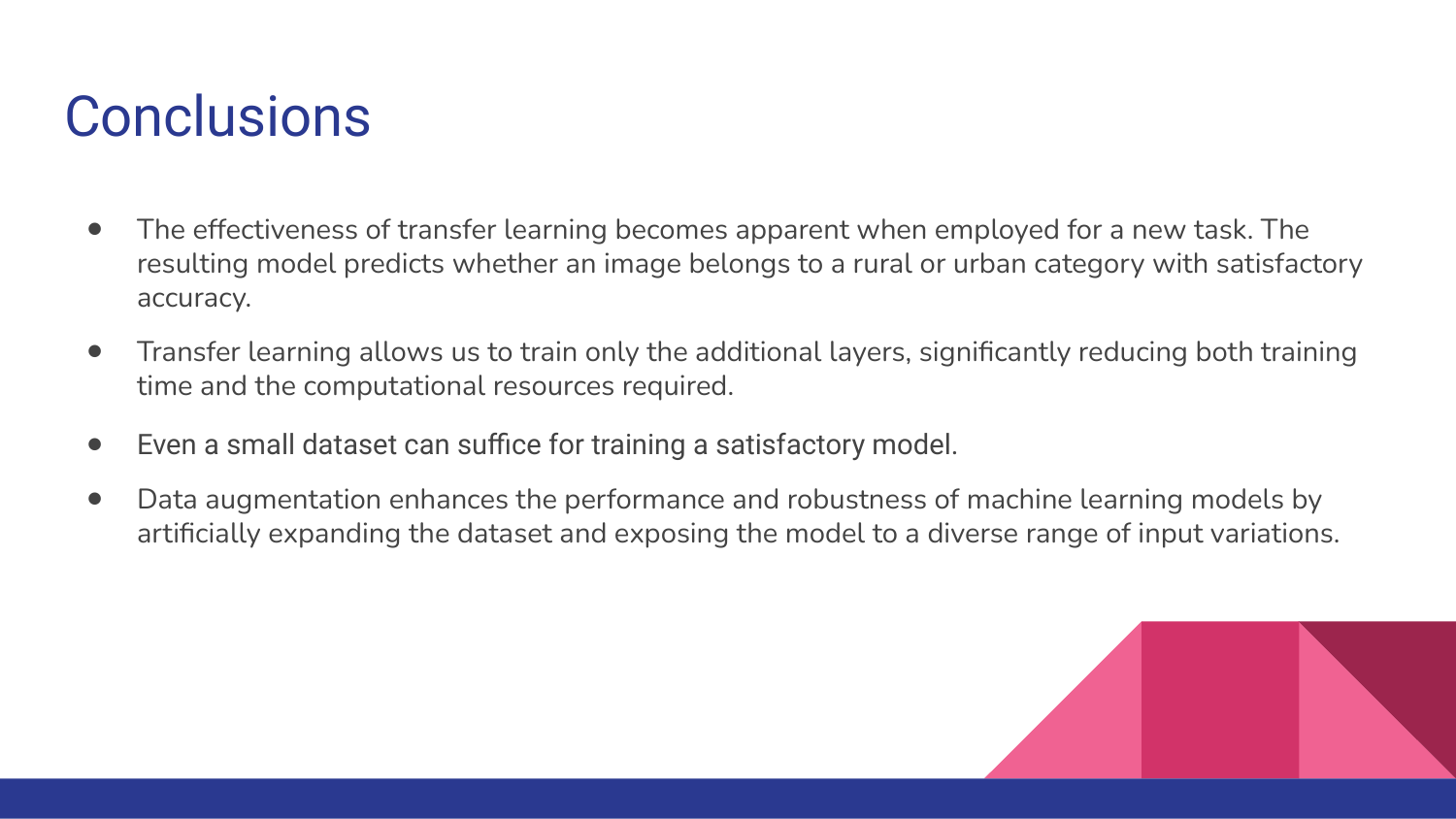

# Conclusions

The effectiveness of transfer learning becomes apparent when employed for a new task. The resulting model predicts whether an image belongs to a rural or urban category with satisfactory accuracy.
Transfer learning allows us to train only the additional layers, significantly reducing both training time and the computational resources required.
Even a small dataset can suffice for training a satisfactory model.
Data augmentation enhances the performance and robustness of machine learning models by artificially expanding the dataset and exposing the model to a diverse range of input variations.